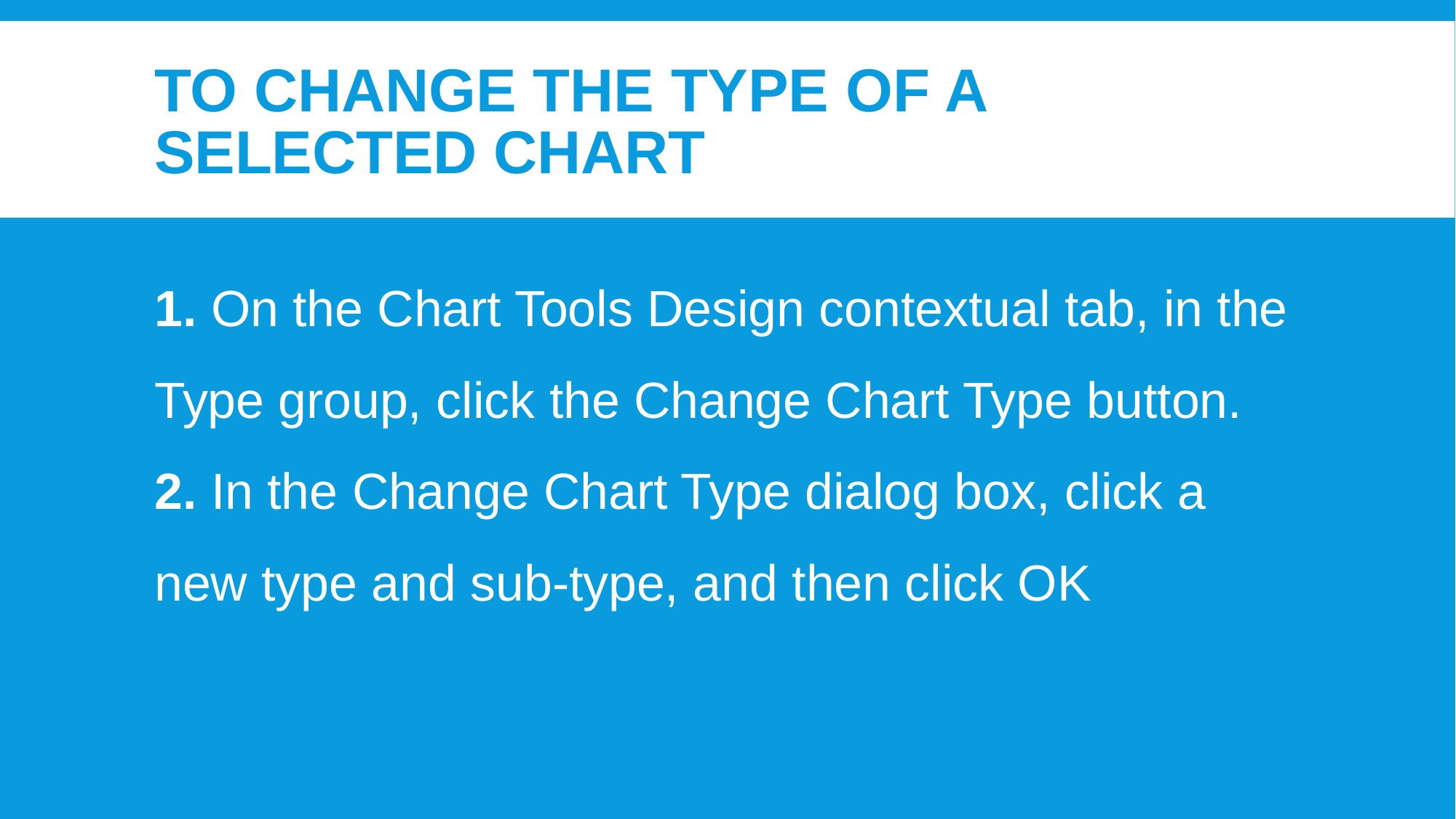

# To change the type of a selected chart
1. On the Chart Tools Design contextual tab, in the Type group, click the Change Chart Type button.
2. In the Change Chart Type dialog box, click a new type and sub-type, and then click OK